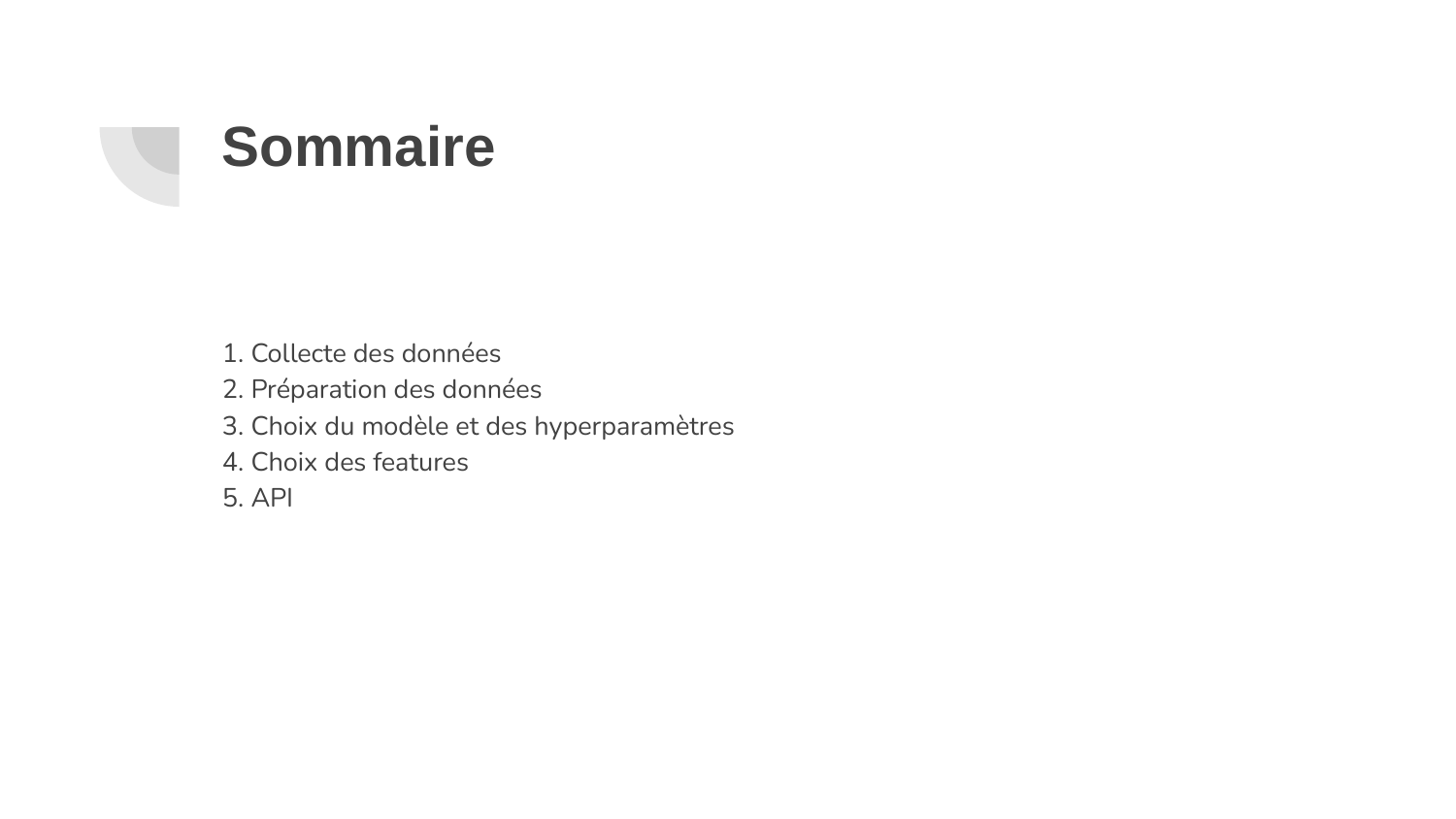

# Sommaire
1. Collecte des données
2. Préparation des données
3. Choix du modèle et des hyperparamètres
4. Choix des features
5. API